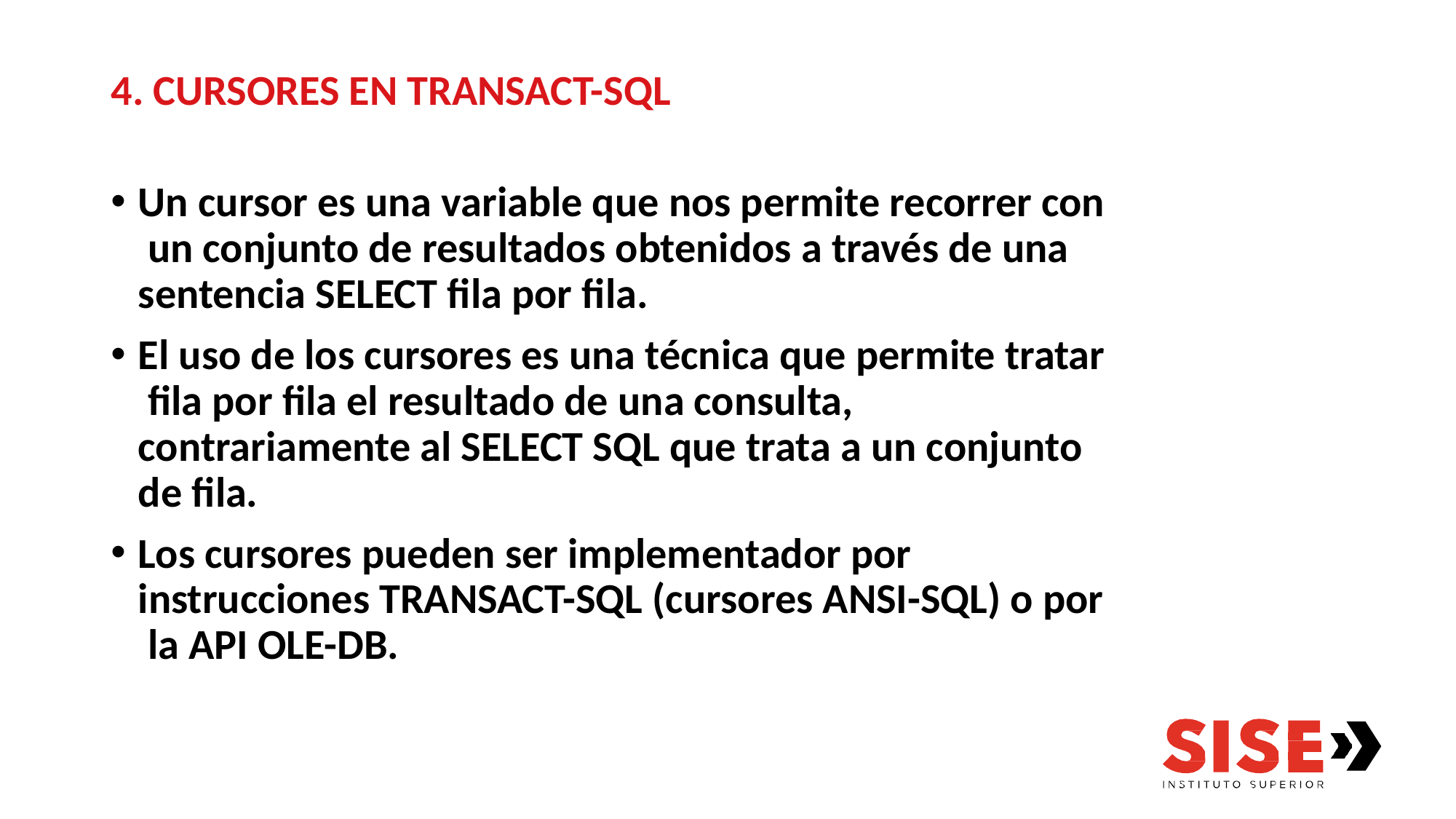

4. CURSORES EN TRANSACT-SQL

Un cursor es una variable que nos permite recorrer con  un conjunto de resultados obtenidos a través de una  sentencia SELECT fila por fila.
El uso de los cursores es una técnica que permite tratar  fila por fila el resultado de una consulta,  contrariamente al SELECT SQL que trata a un conjunto  de fila.
Los cursores pueden ser implementador por  instrucciones TRANSACT-SQL (cursores ANSI-SQL) o por  la API OLE-DB.